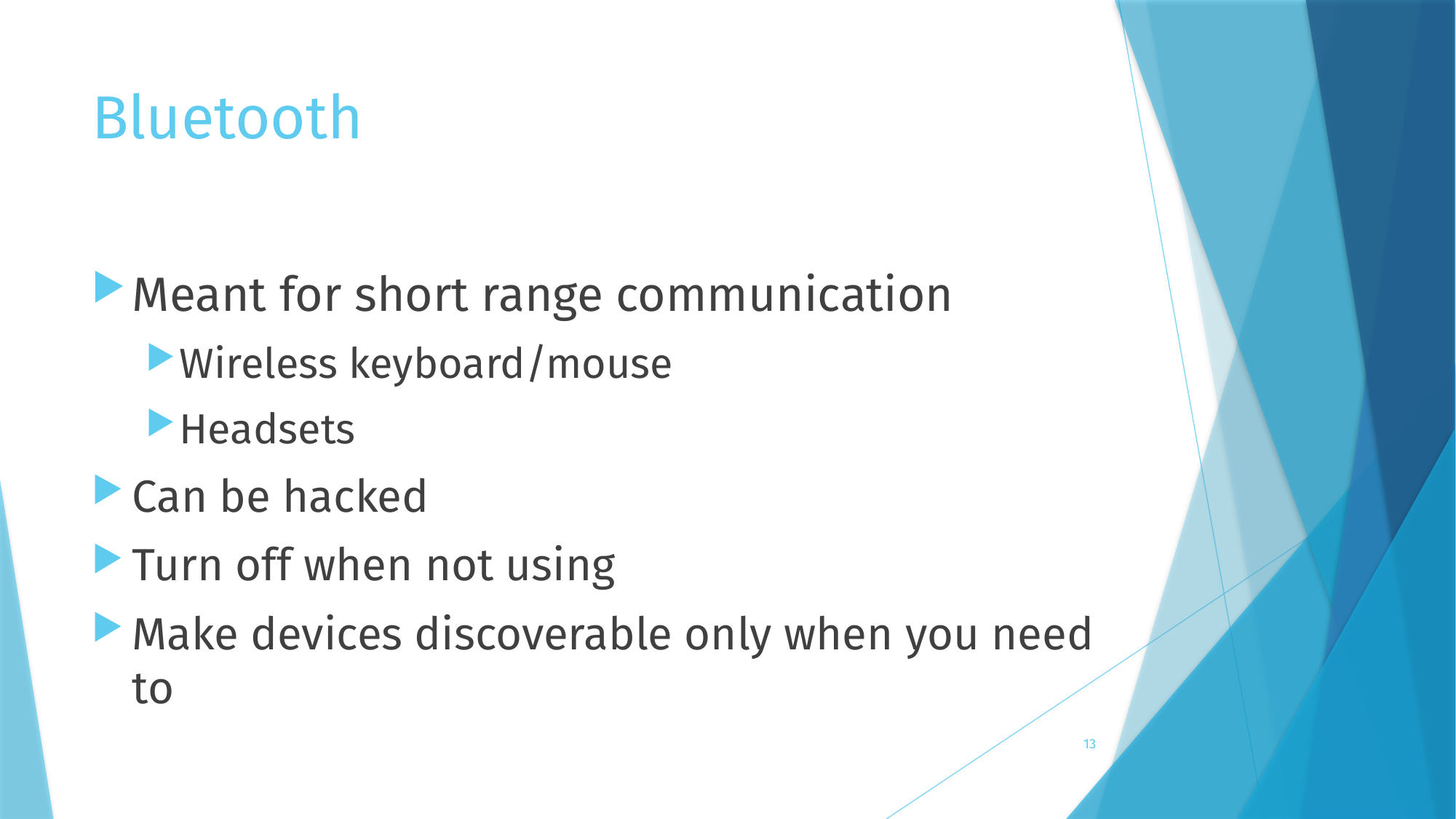

# Bluetooth
Meant for short range communication
Wireless keyboard/mouse
Headsets
Can be hacked
Turn off when not using
Make devices discoverable only when you need to

13